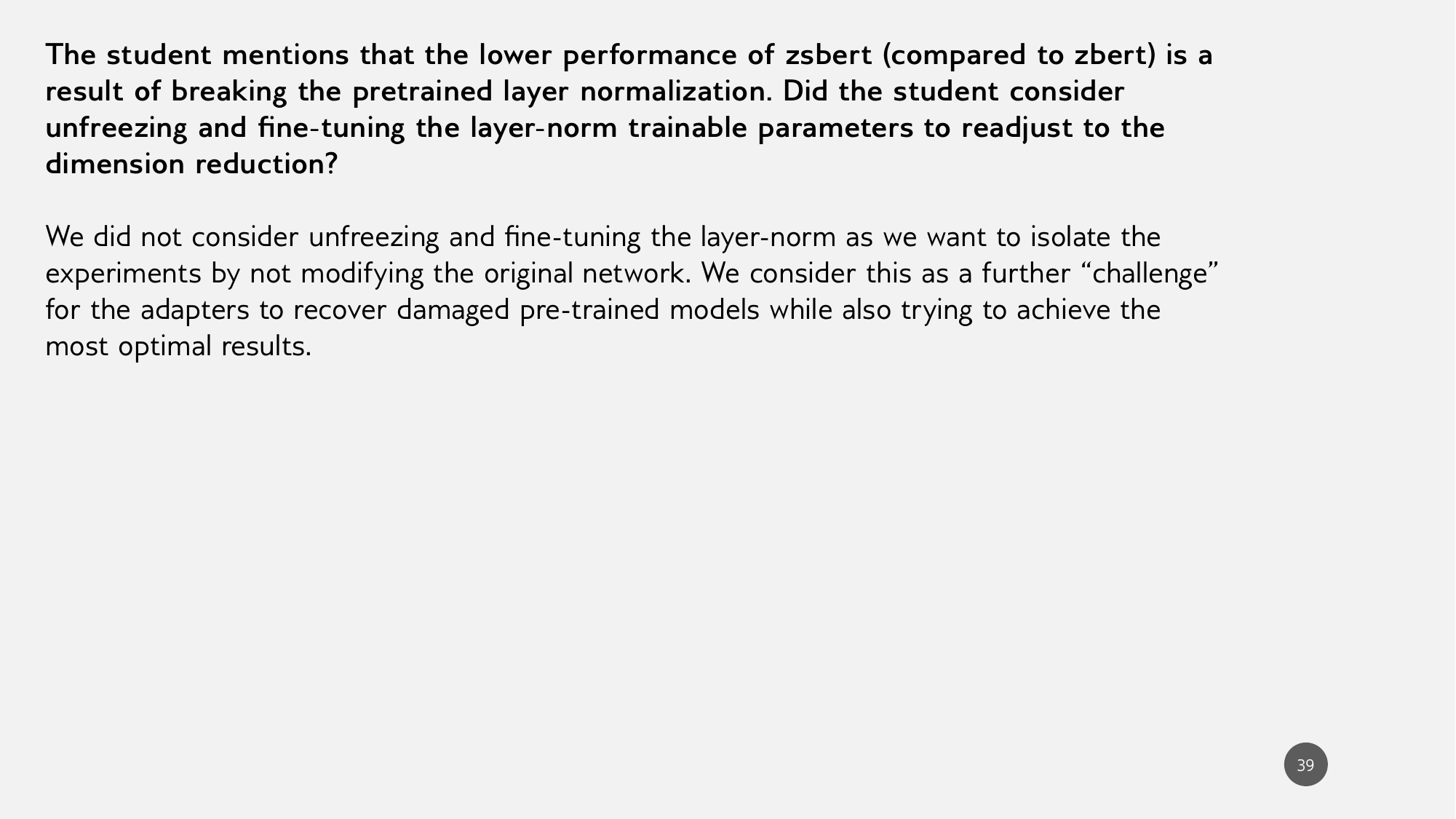

The student mentions that the lower performance of zsbert (compared to zbert) is a result of breaking the pretrained layer normalization. Did the student consider unfreezing and fine-tuning the layer-norm trainable parameters to readjust to the dimension reduction?

We did not consider unfreezing and fine-tuning the layer-norm as we want to isolate the experiments by not modifying the original network. We consider this as a further “challenge” for the adapters to recover damaged pre-trained models while also trying to achieve the most optimal results.
39